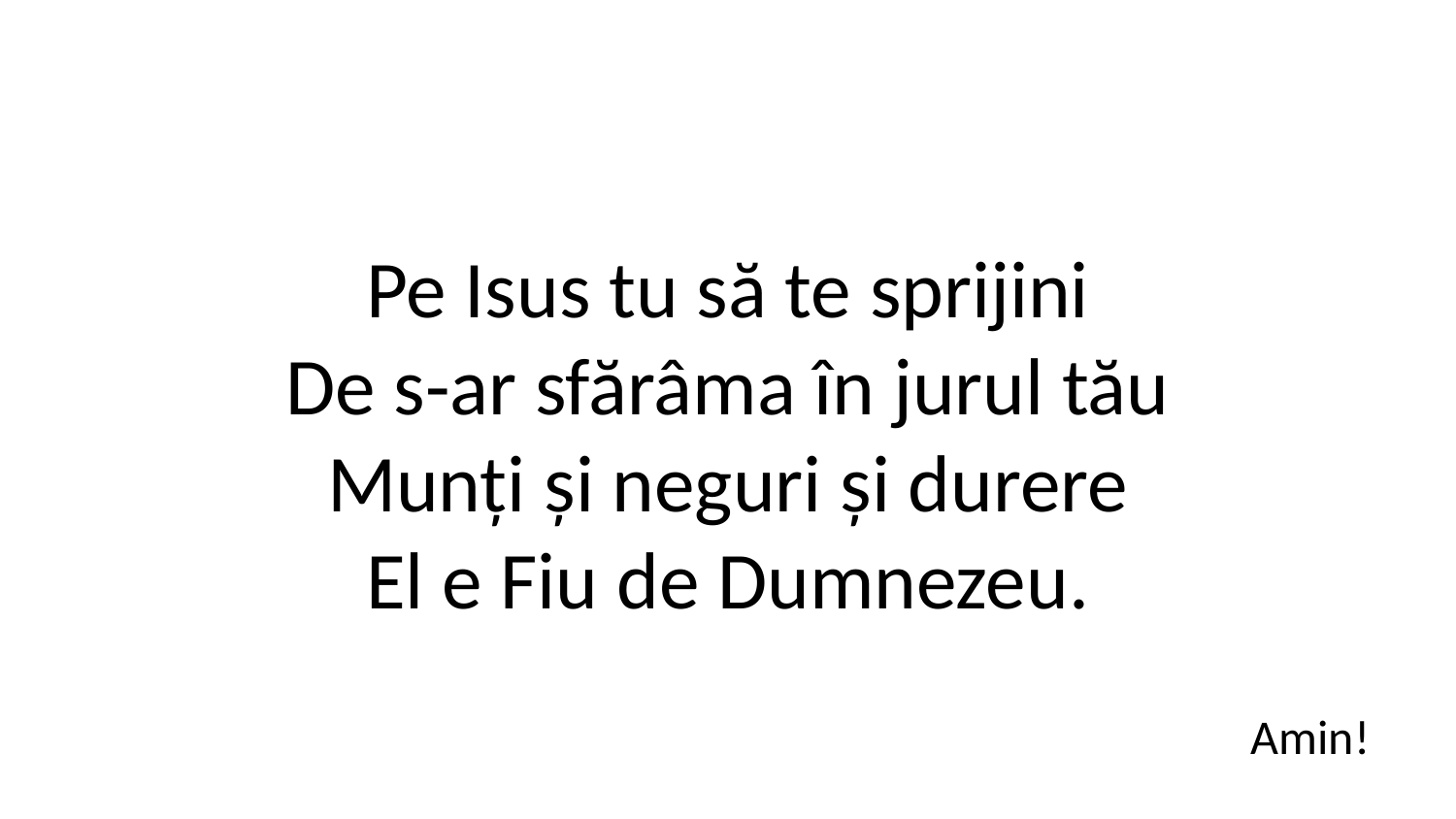

Pe Isus tu să te sprijini
De s-ar sfărâma în jurul tău
Munți și neguri și durere
El e Fiu de Dumnezeu.

Amin!